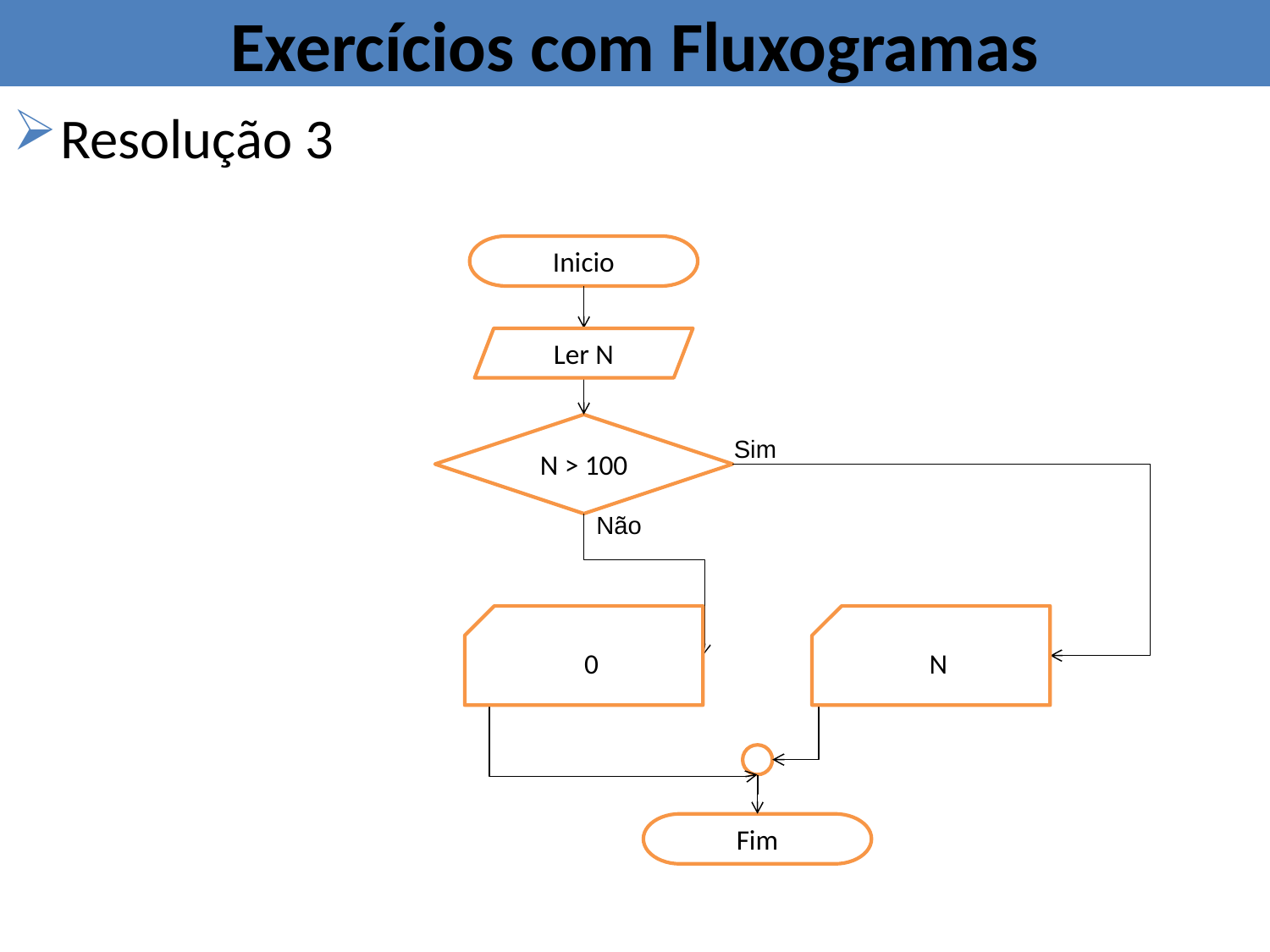

# Exercícios com Fluxogramas

Resolução 3
Inicio
Ler N
N > 100
Sim
Não
0
N

Fim